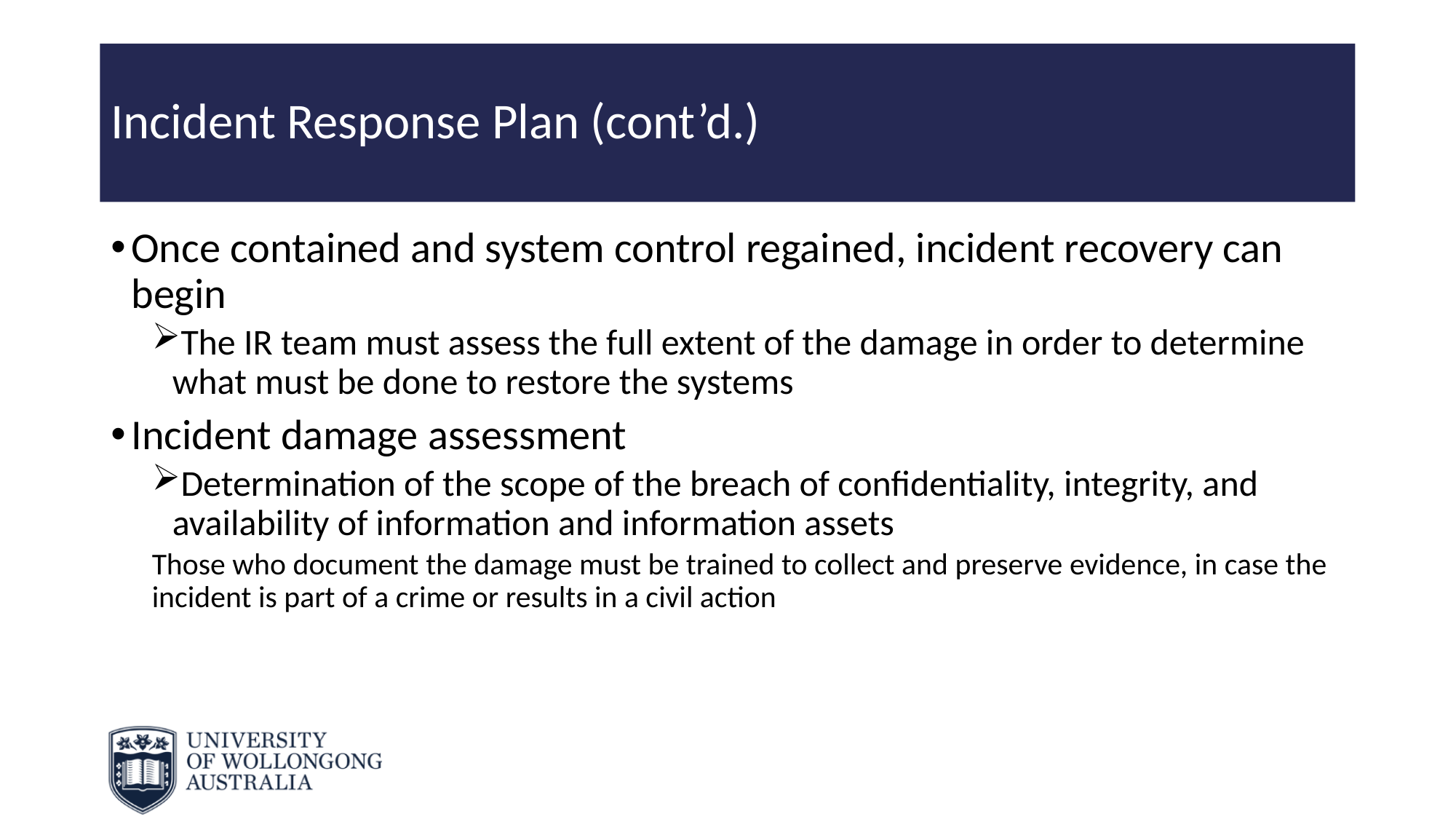

# Incident Response Plan (cont’d.)
Once contained and system control regained, incident recovery can begin
The IR team must assess the full extent of the damage in order to determine what must be done to restore the systems
Incident damage assessment
Determination of the scope of the breach of confidentiality, integrity, and availability of information and information assets
Those who document the damage must be trained to collect and preserve evidence, in case the incident is part of a crime or results in a civil action